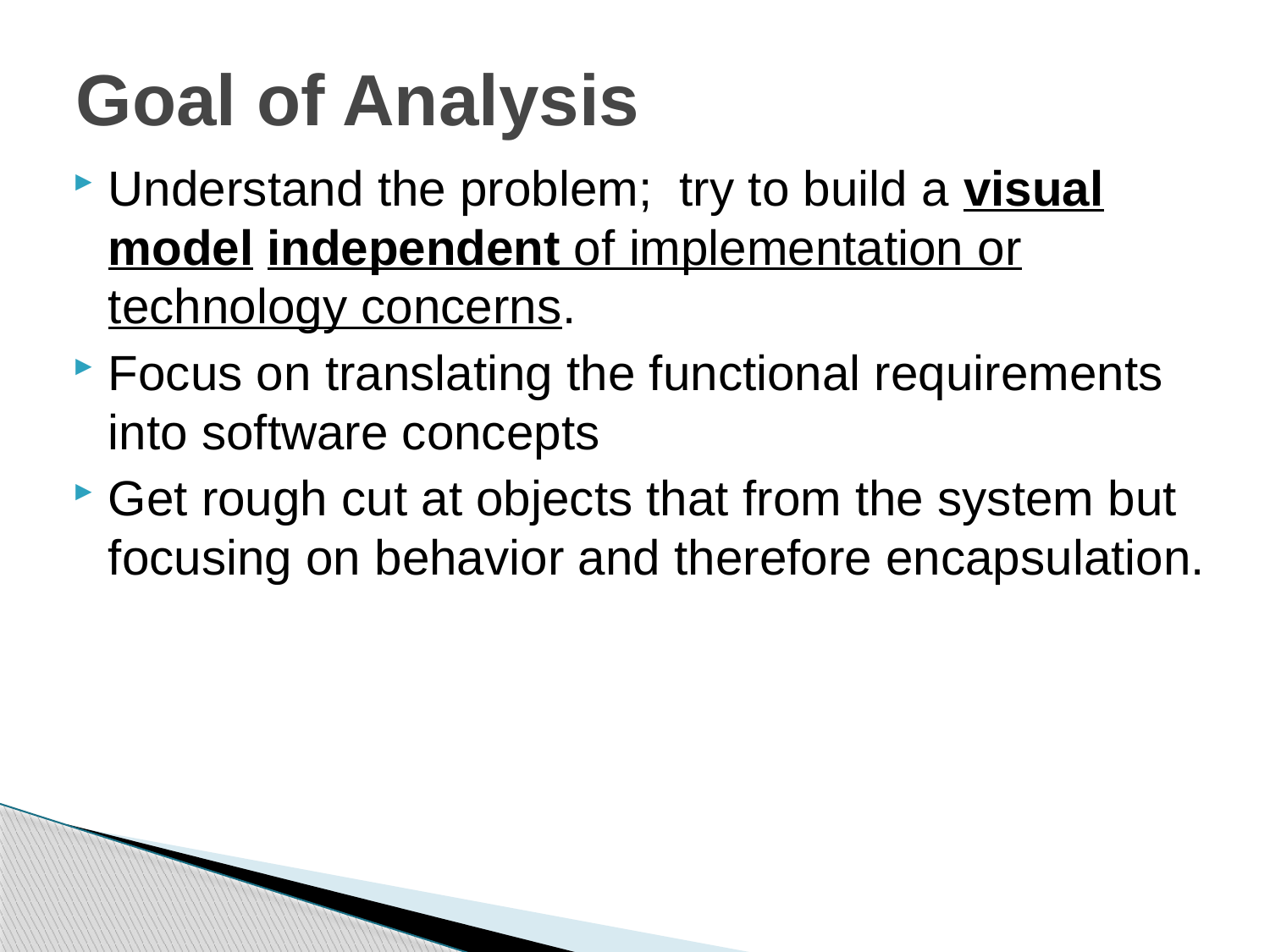

# Goal of Analysis
Understand the problem;  try to build a visual model independent of implementation or technology concerns.
Focus on translating the functional requirements into software concepts
Get rough cut at objects that from the system but focusing on behavior and therefore encapsulation.